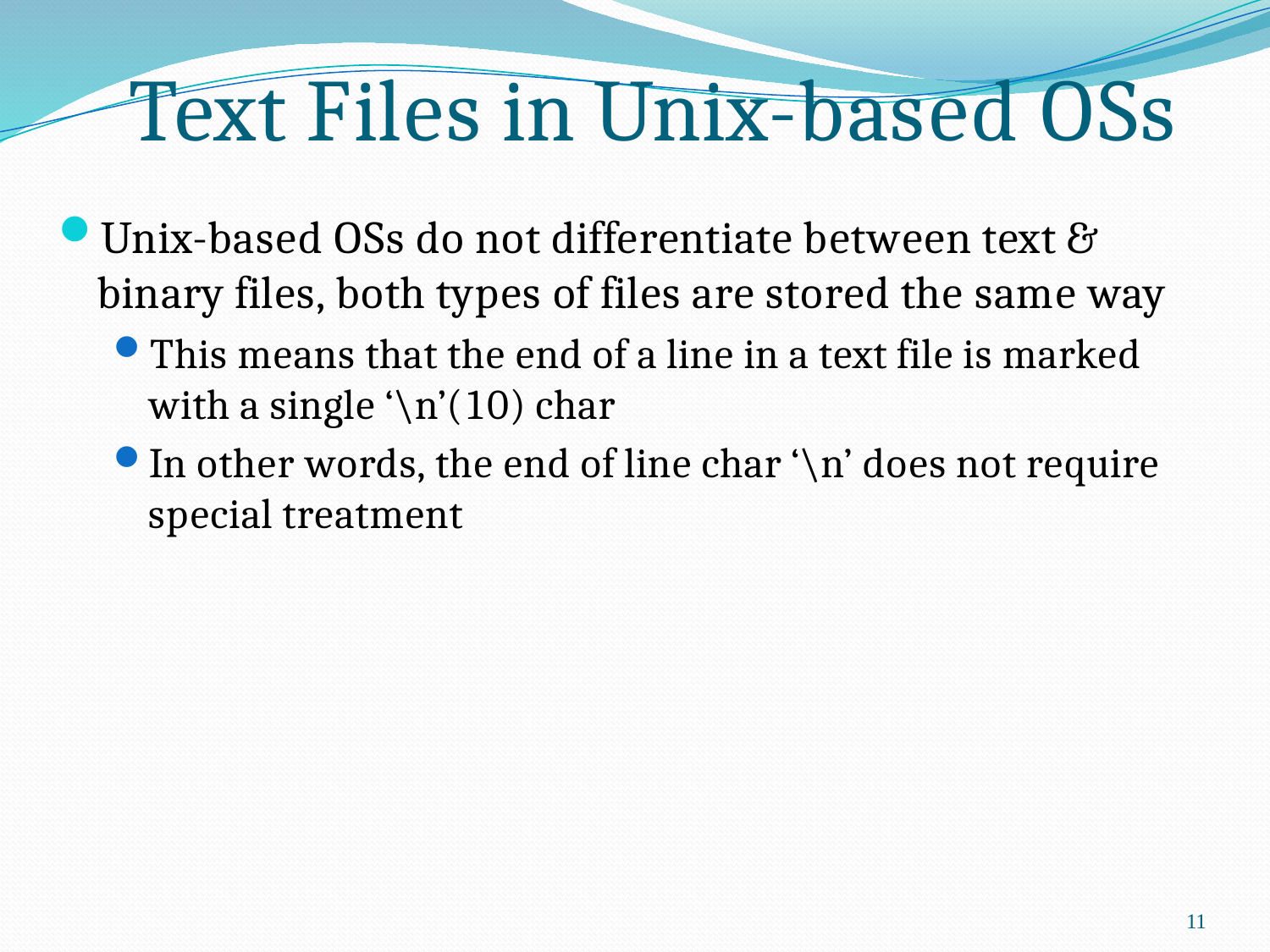

# Text Files in Unix-based OSs
Unix-based OSs do not differentiate between text & binary files, both types of files are stored the same way
This means that the end of a line in a text file is marked with a single ‘\n’(10) char
In other words, the end of line char ‘\n’ does not require special treatment
11